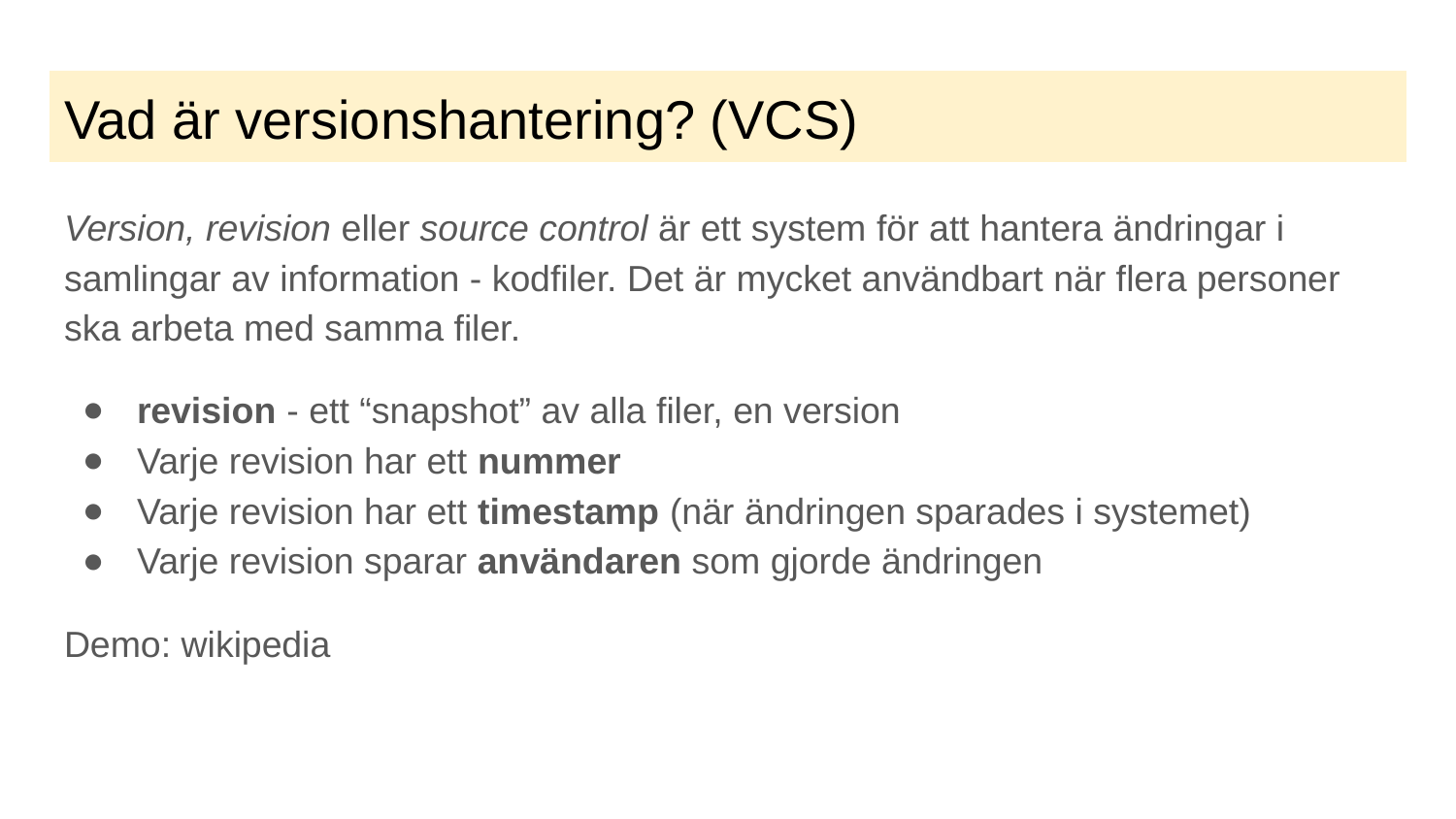

# Vad är versionshantering? (VCS)
Version, revision eller source control är ett system för att hantera ändringar i samlingar av information - kodfiler. Det är mycket användbart när flera personer ska arbeta med samma filer.
revision - ett “snapshot” av alla filer, en version
Varje revision har ett nummer
Varje revision har ett timestamp (när ändringen sparades i systemet)
Varje revision sparar användaren som gjorde ändringen
Demo: wikipedia